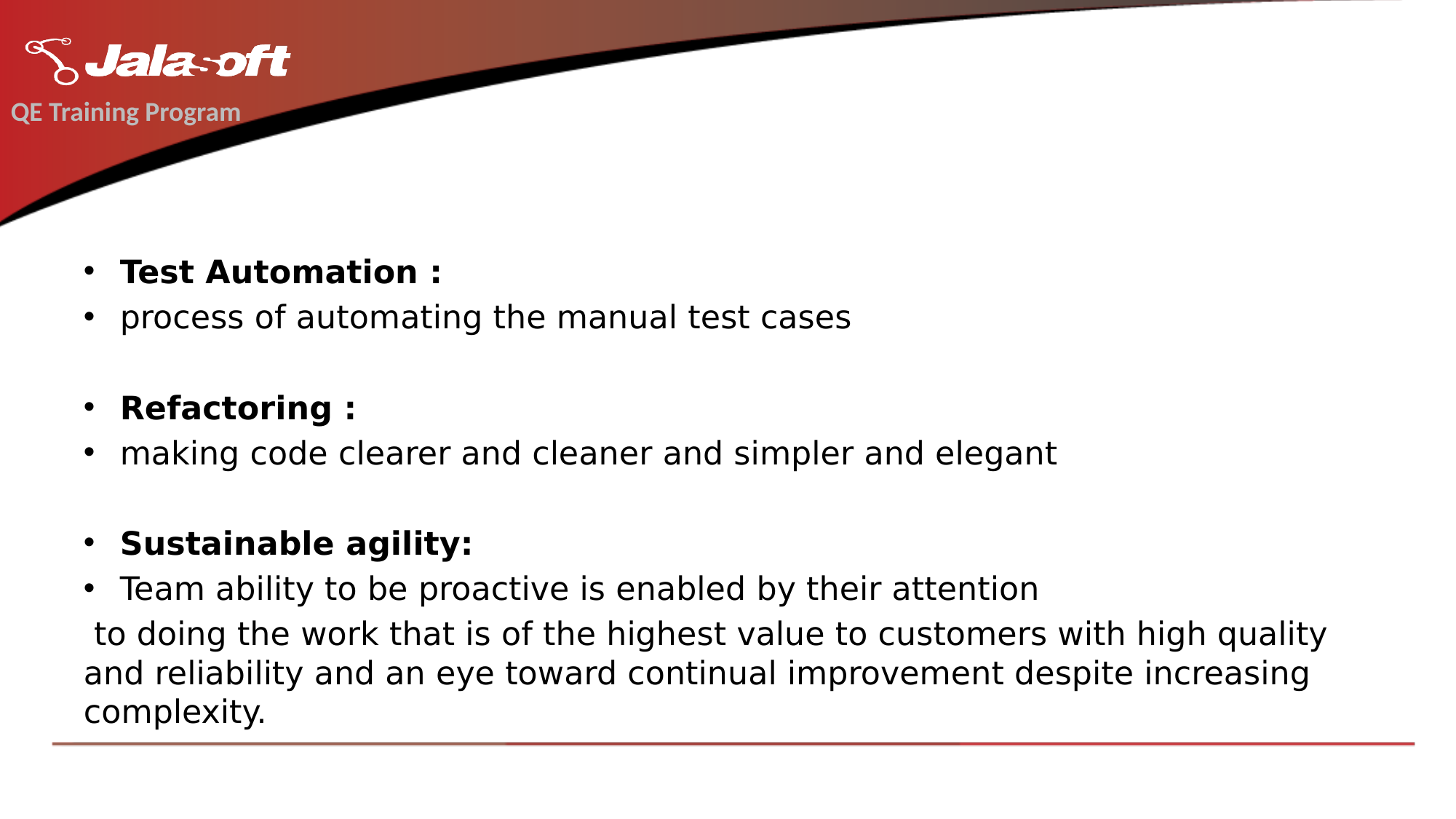

QE Training Program
#
Test Automation :
process of automating the manual test cases

Refactoring :
making code clearer and cleaner and simpler and elegant

Sustainable agility:
Team ability to be proactive is enabled by their attention
 to doing the work that is of the highest value to customers with high quality and reliability and an eye toward continual improvement despite increasing complexity.